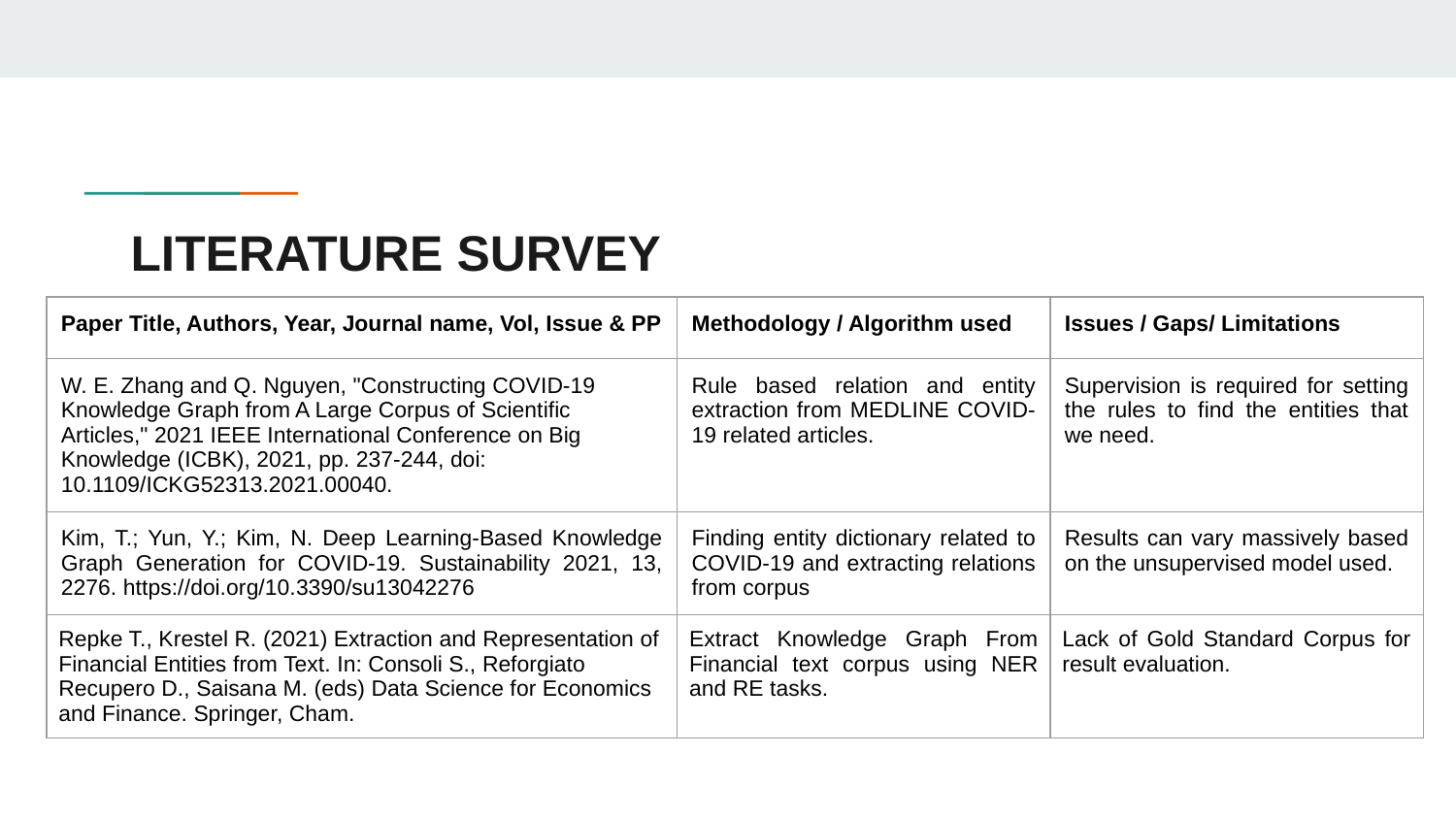

# LITERATURE SURVEY
| Paper Title, Authors, Year, Journal name, Vol, Issue & PP | Methodology / Algorithm used | Issues / Gaps/ Limitations |
| --- | --- | --- |
| W. E. Zhang and Q. Nguyen, "Constructing COVID-19 Knowledge Graph from A Large Corpus of Scientific Articles," 2021 IEEE International Conference on Big Knowledge (ICBK), 2021, pp. 237-244, doi: 10.1109/ICKG52313.2021.00040. | Rule based relation and entity extraction from MEDLINE COVID-19 related articles. | Supervision is required for setting the rules to find the entities that we need. |
| Kim, T.; Yun, Y.; Kim, N. Deep Learning-Based Knowledge Graph Generation for COVID-19. Sustainability 2021, 13, 2276. https://doi.org/10.3390/su13042276 | Finding entity dictionary related to COVID-19 and extracting relations from corpus | Results can vary massively based on the unsupervised model used. |
| Repke T., Krestel R. (2021) Extraction and Representation of Financial Entities from Text. In: Consoli S., Reforgiato Recupero D., Saisana M. (eds) Data Science for Economics and Finance. Springer, Cham. | Extract Knowledge Graph From Financial text corpus using NER and RE tasks. | Lack of Gold Standard Corpus for result evaluation. |